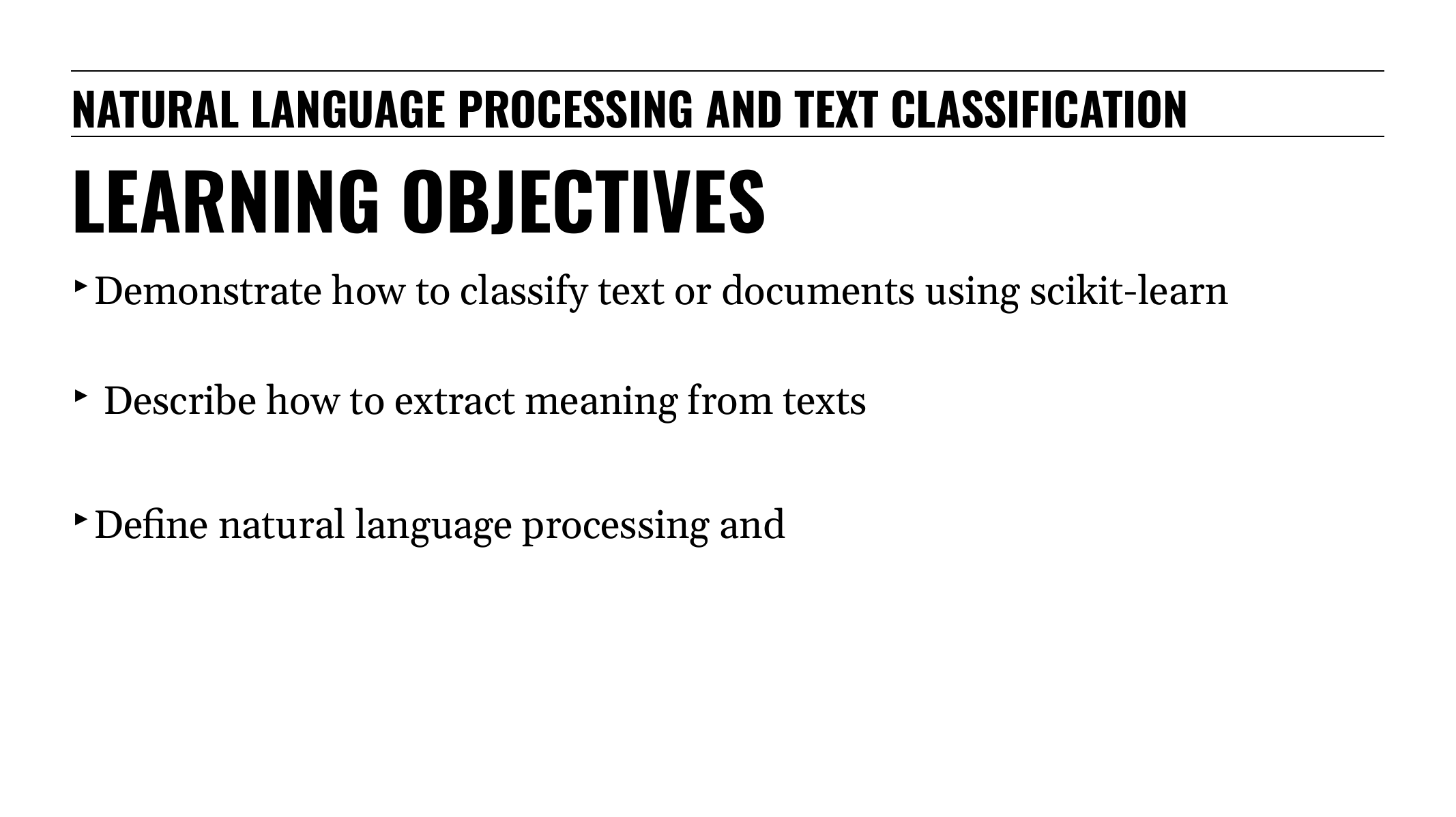

NATURAL LANGUAGE PROCESSING AND TEXT CLASSIFICATION
# LEARNING OBJECTIVES

Demonstrate how to classify text or documents using scikit-learn

 Describe how to extract meaning from texts

Define natural language processing and